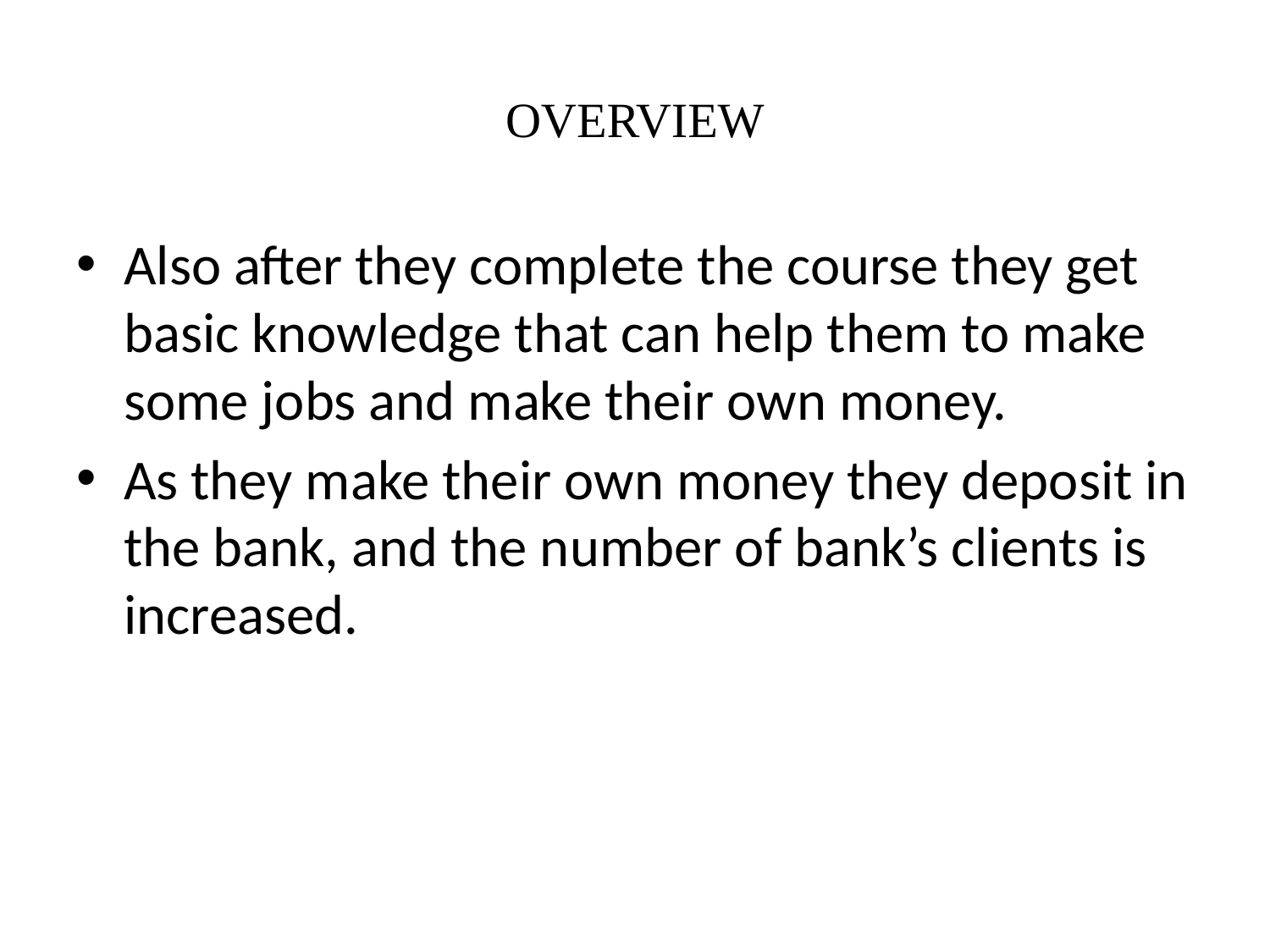

# OVERVIEW
Also after they complete the course they get basic knowledge that can help them to make some jobs and make their own money.
As they make their own money they deposit in the bank, and the number of bank’s clients is increased.